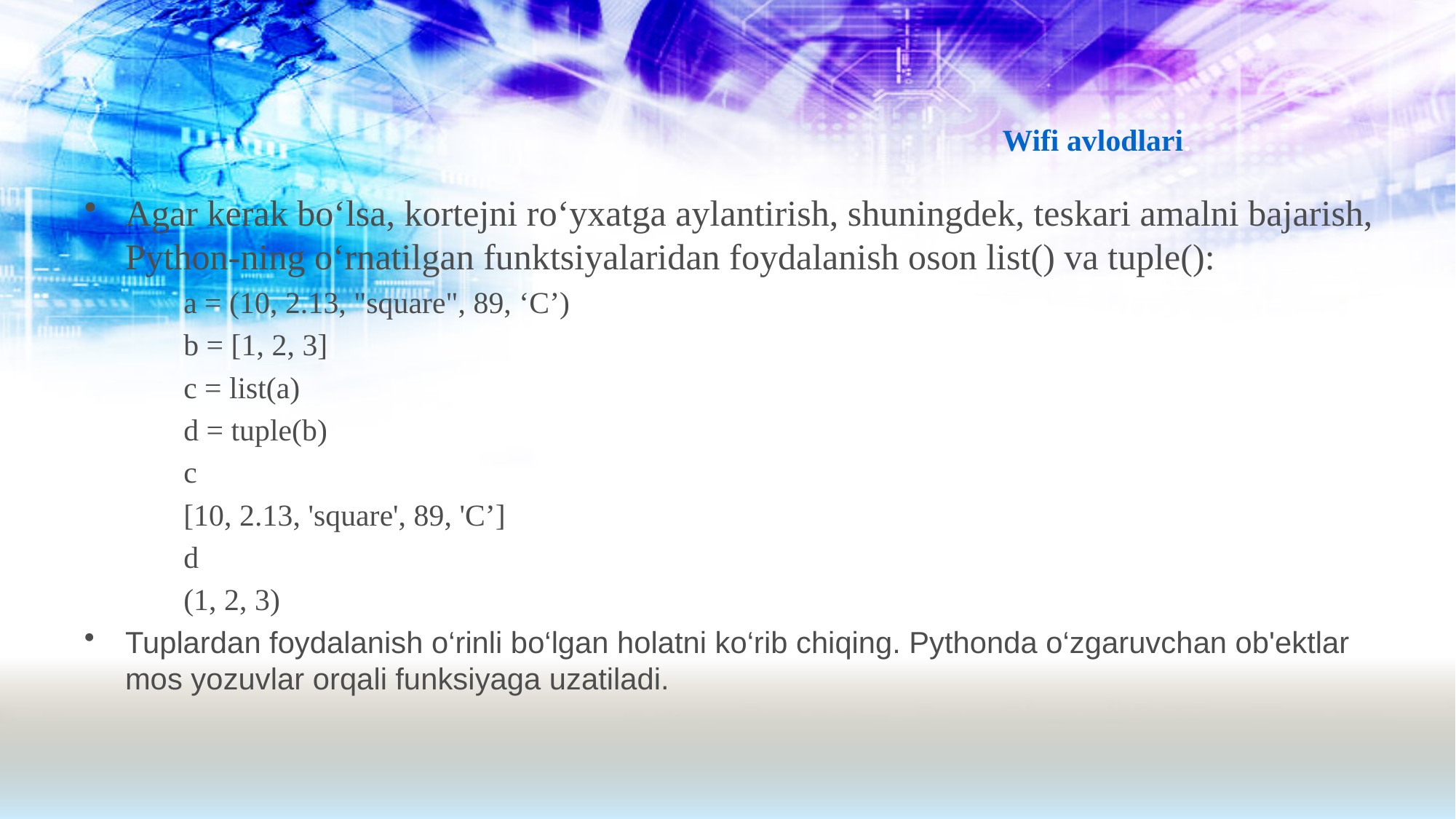

# Wifi avlodlari.
Agar kerak bo‘lsa, kortejni ro‘yxatga aylantirish, shuningdek, teskari amalni bajarish, Python-ning o‘rnatilgan funktsiyalaridan foydalanish oson list() va tuple():
             a = (10, 2.13, "square", 89, ‘C’)
             b = [1, 2, 3]
             c = list(a)
             d = tuple(b)
             c
             [10, 2.13, 'square', 89, 'C’]
             d
             (1, 2, 3)
Tuplardan foydalanish o‘rinli bo‘lgan holatni ko‘rib chiqing. Pythonda o‘zgaruvchan ob'ektlar mos yozuvlar orqali funksiyaga uzatiladi.